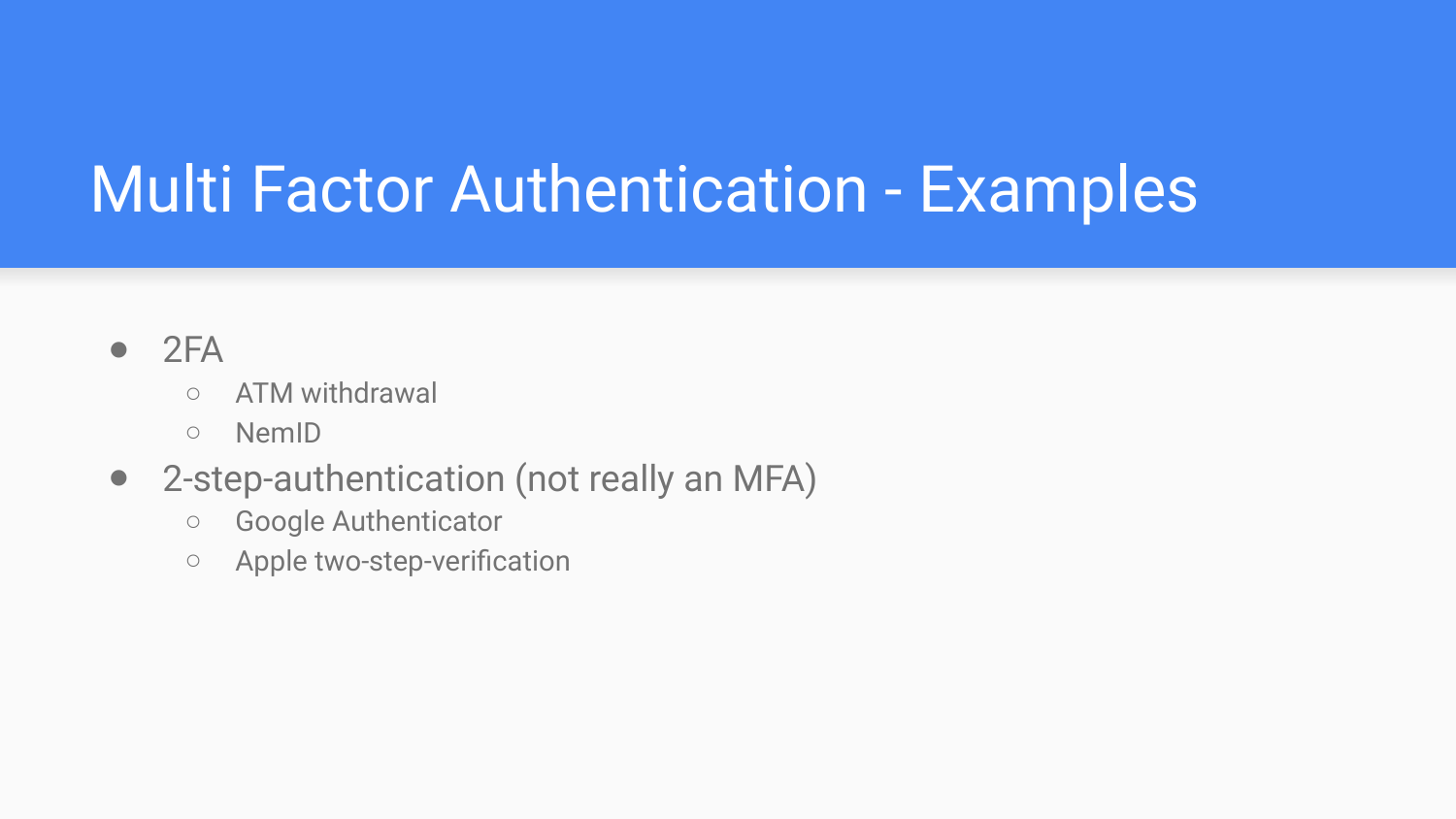

# Multi Factor Authentication - Examples
2FA
ATM withdrawal
NemID
2-step-authentication (not really an MFA)
Google Authenticator
Apple two-step-verification